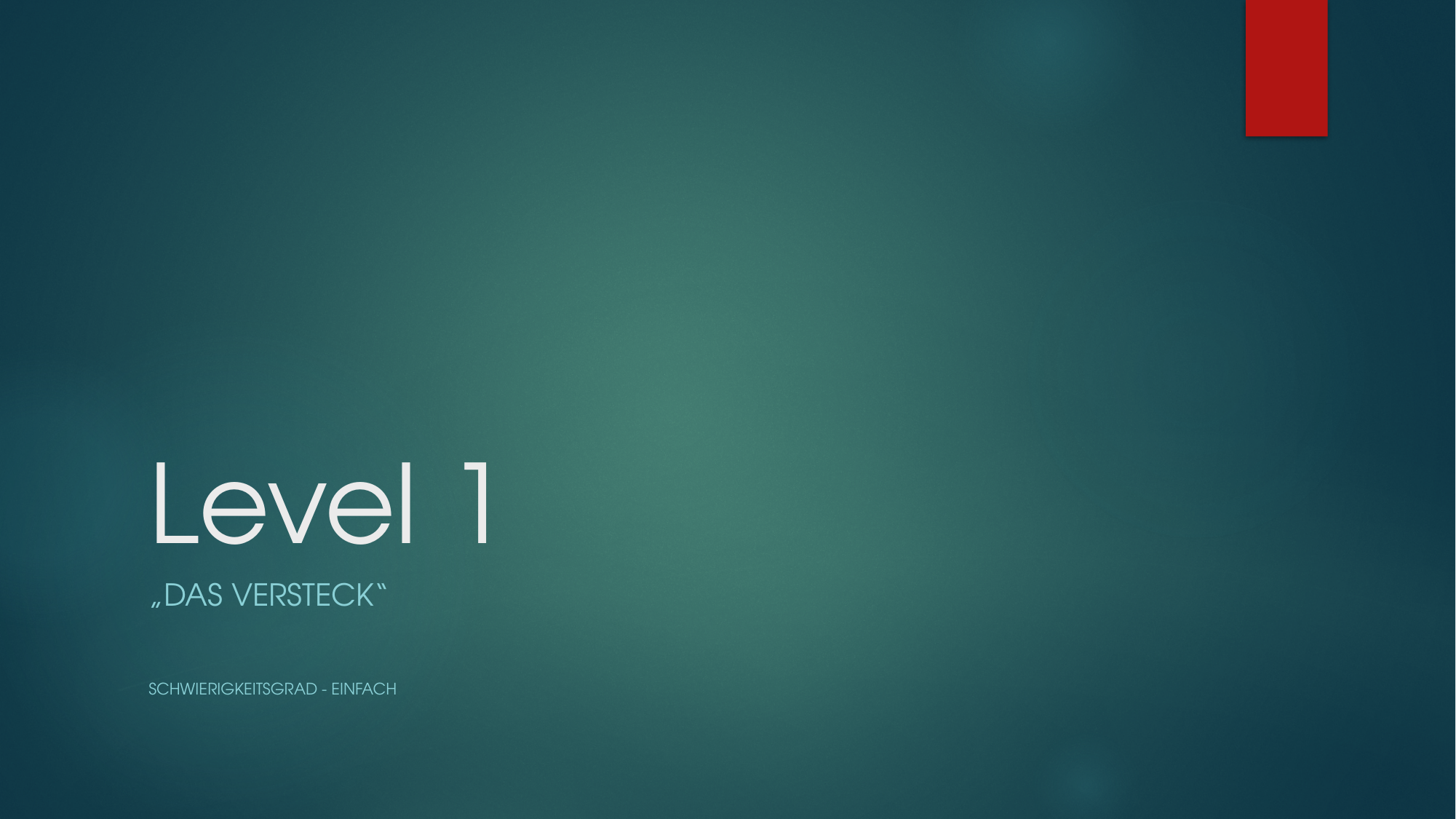

# Level 1
„Das versteck“

Schwierigkeitsgrad - EINFACH